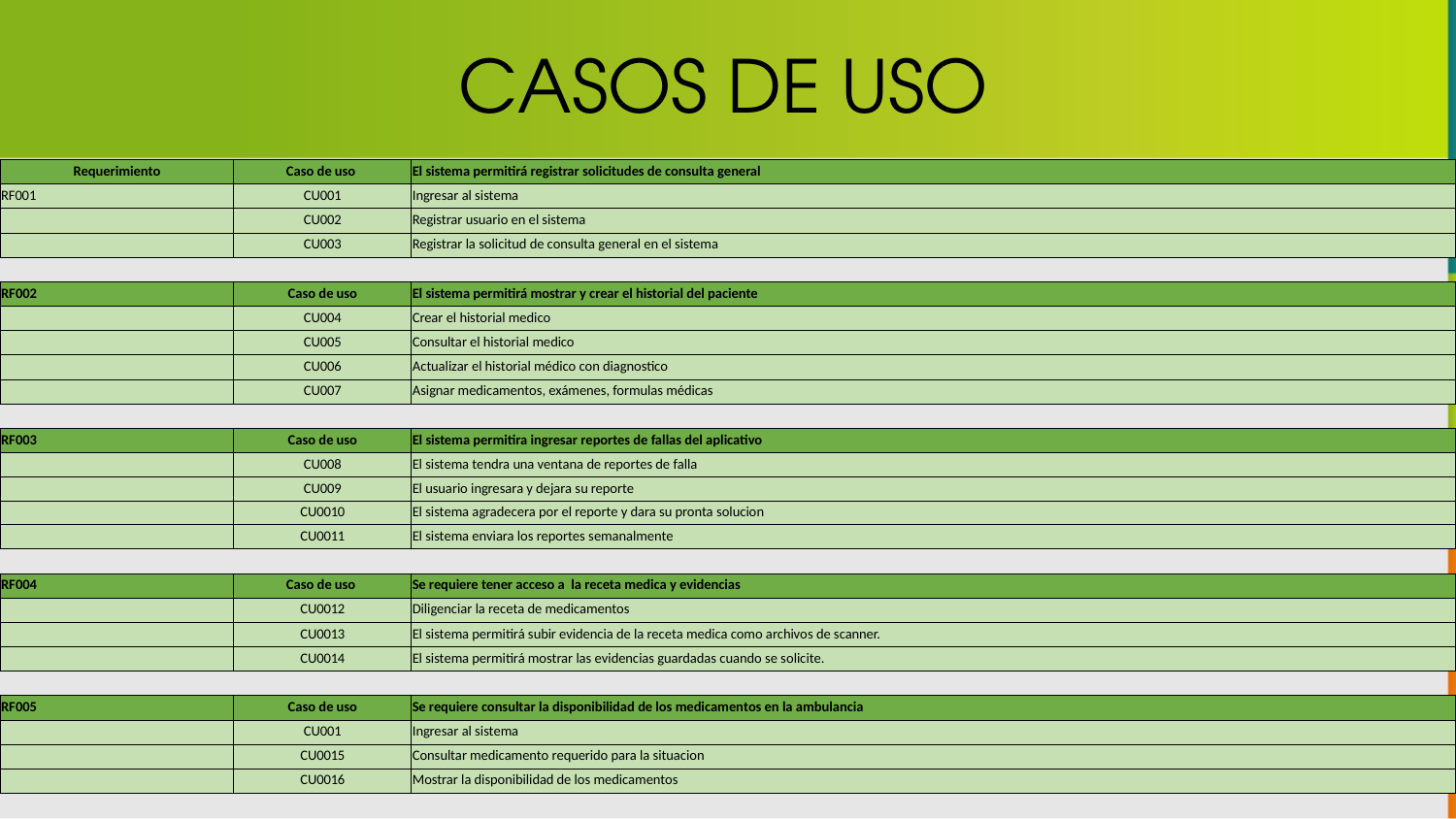

CASOS DE USO
| Requerimiento | Caso de uso | El sistema permitirá registrar solicitudes de consulta general |
| --- | --- | --- |
| RF001 | CU001 | Ingresar al sistema |
|  | CU002 | Registrar usuario en el sistema |
|  | CU003 | Registrar la solicitud de consulta general en el sistema |
|  |  |  |
| RF002 | Caso de uso | El sistema permitirá mostrar y crear el historial del paciente |
|  | CU004 | Crear el historial medico |
|  | CU005 | Consultar el historial medico |
|  | CU006 | Actualizar el historial médico con diagnostico |
|  | CU007 | Asignar medicamentos, exámenes, formulas médicas |
|  |  |  |
| RF003 | Caso de uso | El sistema permitira ingresar reportes de fallas del aplicativo |
|  | CU008 | El sistema tendra una ventana de reportes de falla |
|  | CU009 | El usuario ingresara y dejara su reporte |
|  | CU0010 | El sistema agradecera por el reporte y dara su pronta solucion |
|  | CU0011 | El sistema enviara los reportes semanalmente |
|  |  |  |
| RF004 | Caso de uso | Se requiere tener acceso a la receta medica y evidencias |
|  | CU0012 | Diligenciar la receta de medicamentos |
|  | CU0013 | El sistema permitirá subir evidencia de la receta medica como archivos de scanner. |
|  | CU0014 | El sistema permitirá mostrar las evidencias guardadas cuando se solicite. |
|  |  |  |
| RF005 | Caso de uso | Se requiere consultar la disponibilidad de los medicamentos en la ambulancia |
|  | CU001 | Ingresar al sistema |
|  | CU0015 | Consultar medicamento requerido para la situacion |
|  | CU0016 | Mostrar la disponibilidad de los medicamentos |
|  |  |  |